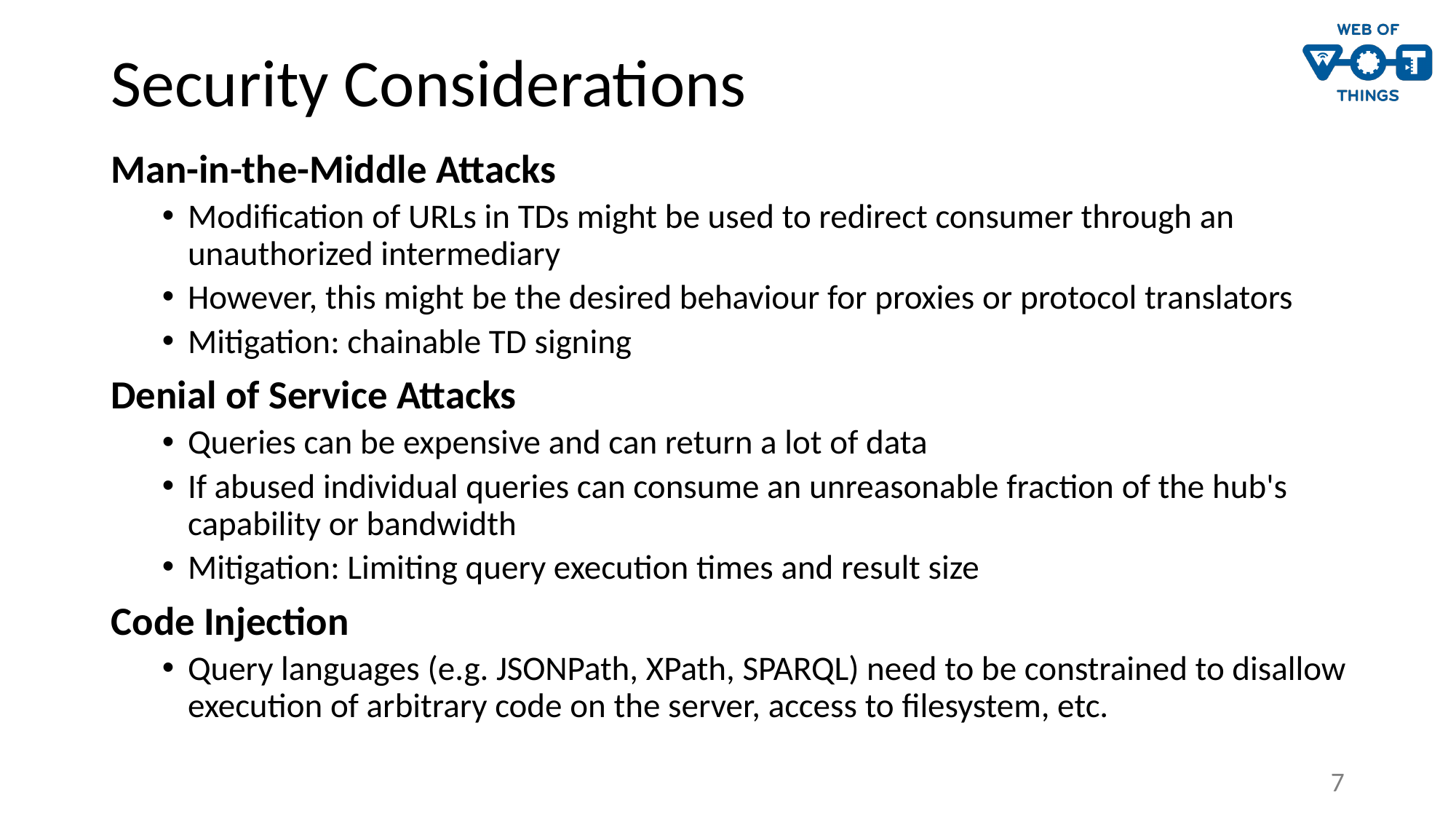

# Security Considerations
Man-in-the-Middle Attacks
Modification of URLs in TDs might be used to redirect consumer through an unauthorized intermediary
However, this might be the desired behaviour for proxies or protocol translators
Mitigation: chainable TD signing
Denial of Service Attacks
Queries can be expensive and can return a lot of data
If abused individual queries can consume an unreasonable fraction of the hub's capability or bandwidth
Mitigation: Limiting query execution times and result size
Code Injection
Query languages (e.g. JSONPath, XPath, SPARQL) need to be constrained to disallow execution of arbitrary code on the server, access to filesystem, etc.
7